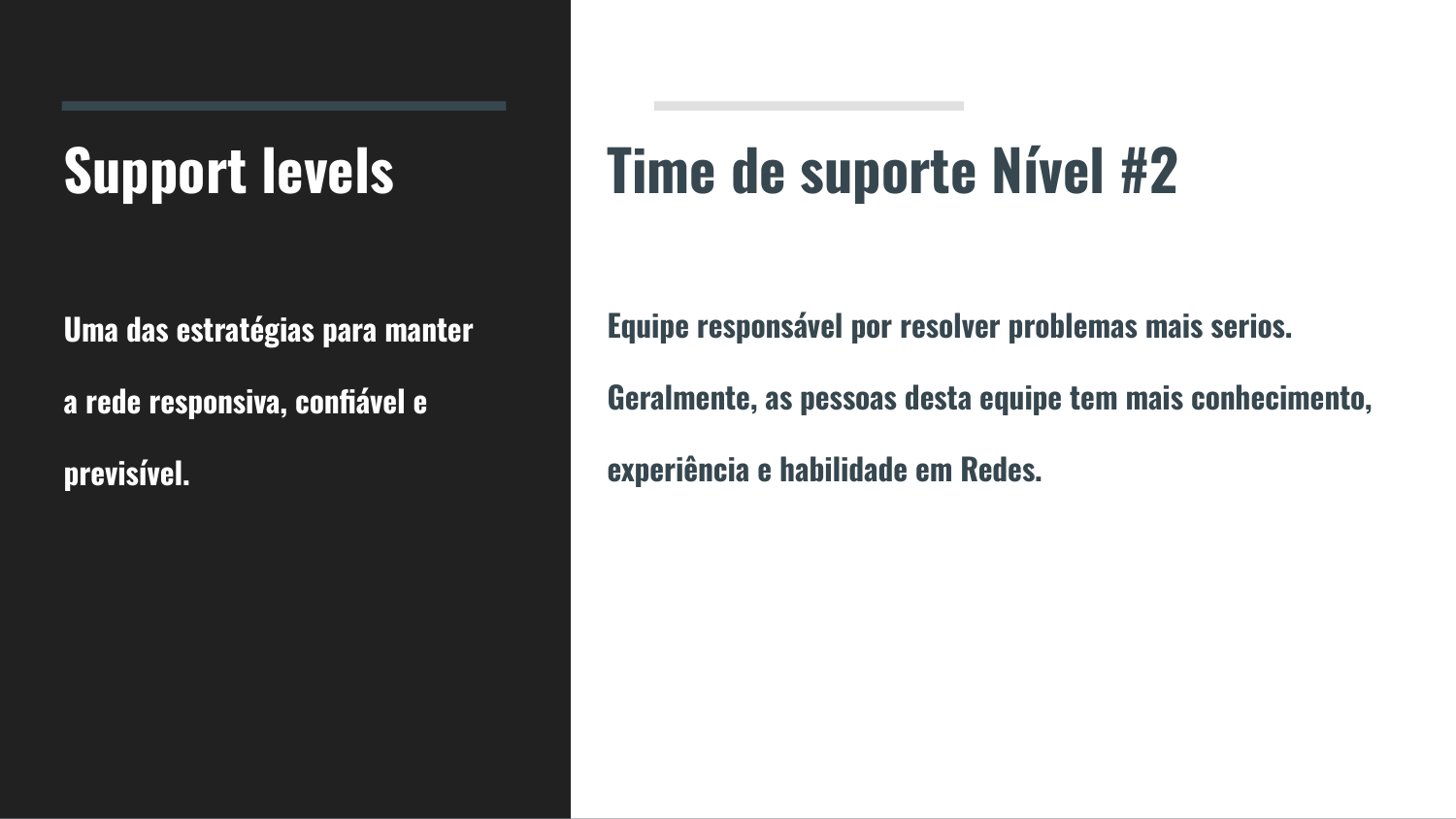

# Support levels

Uma das estratégias para manter a rede responsiva, confiável e previsível.
Time de suporte Nível #2

Equipe responsável por resolver problemas mais serios. Geralmente, as pessoas desta equipe tem mais conhecimento, experiência e habilidade em Redes.